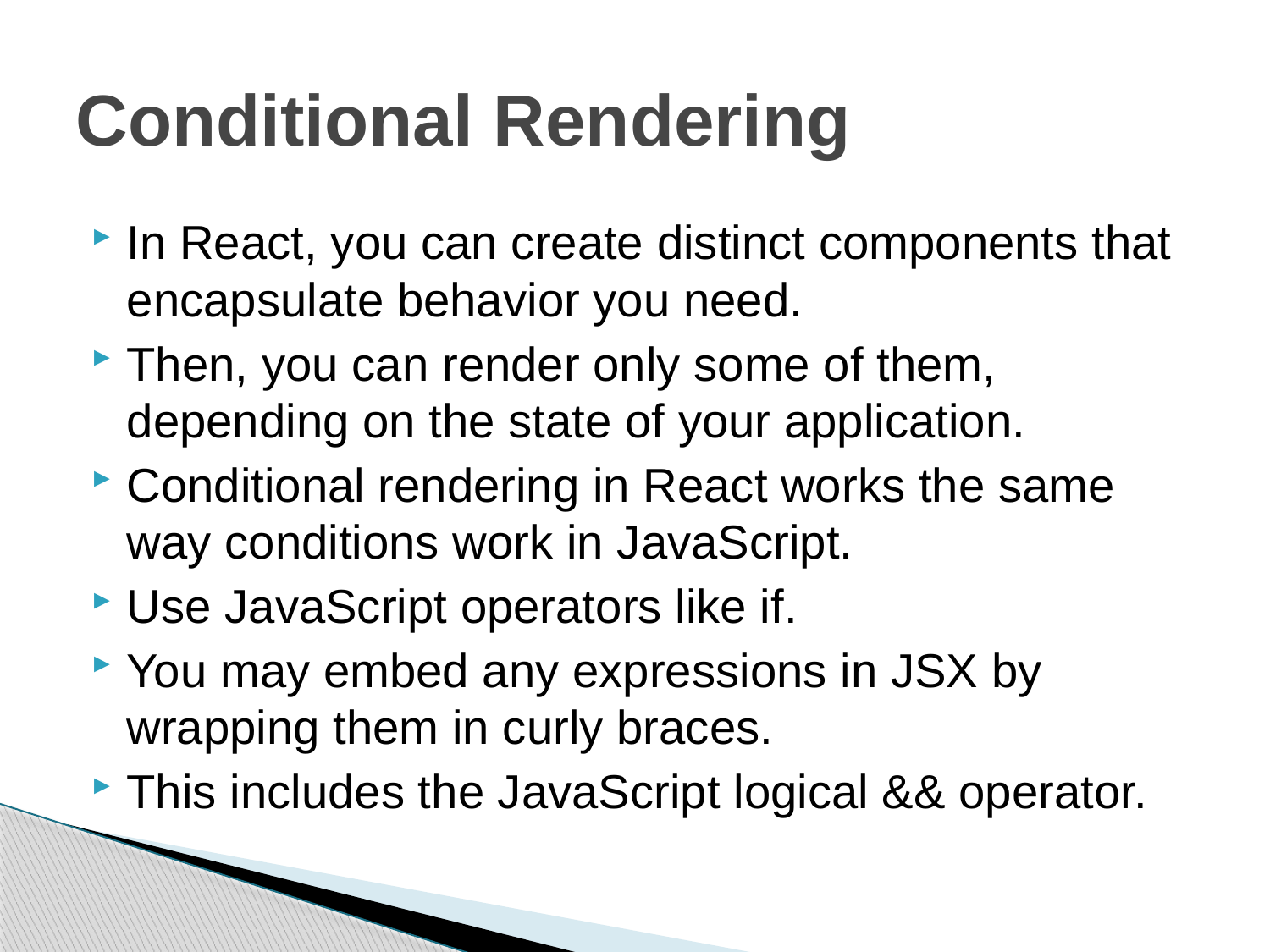

# Conditional Rendering
In React, you can create distinct components that encapsulate behavior you need.
Then, you can render only some of them, depending on the state of your application.
Conditional rendering in React works the same way conditions work in JavaScript.
Use JavaScript operators like if.
You may embed any expressions in JSX by wrapping them in curly braces.
This includes the JavaScript logical && operator.